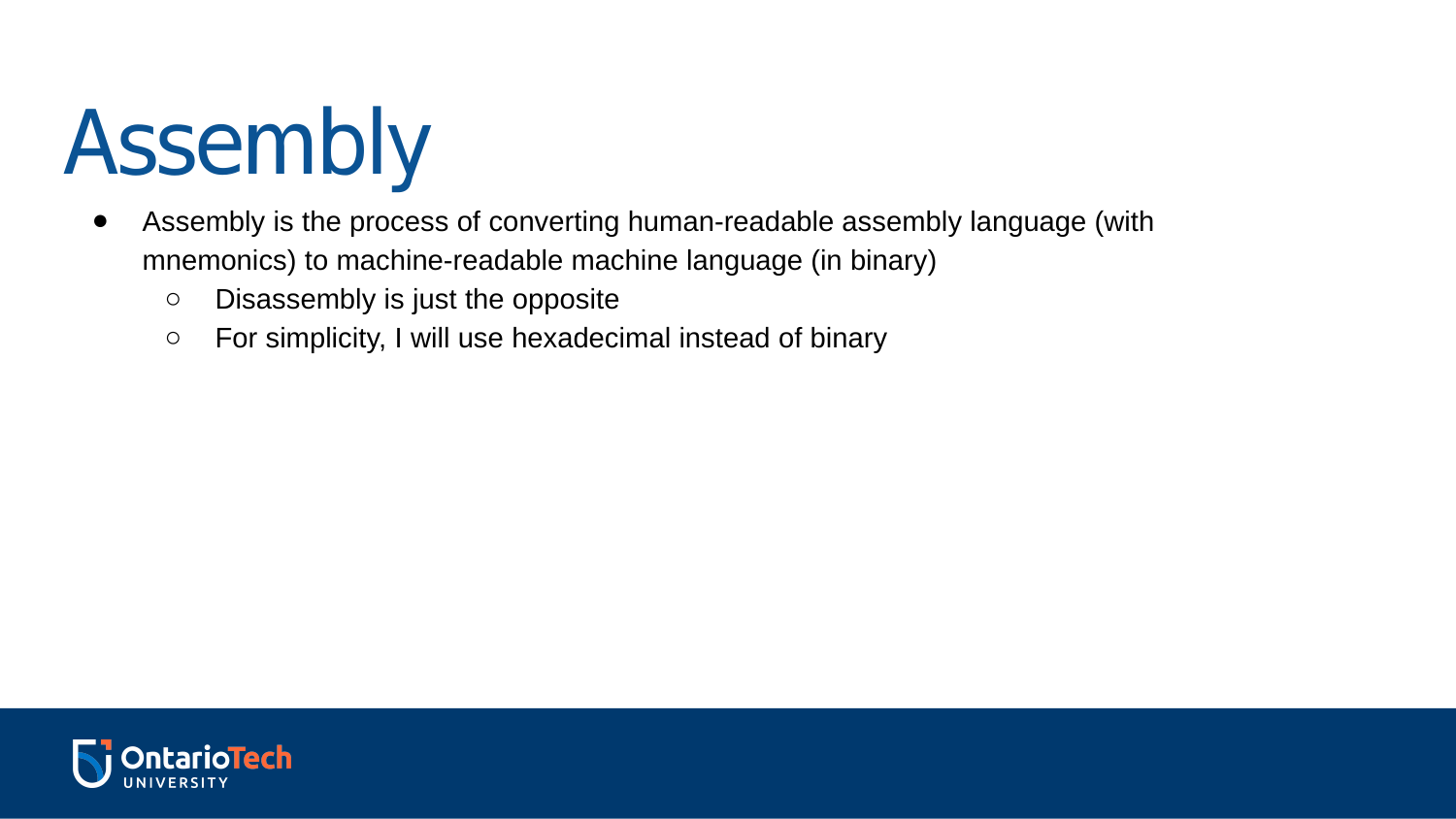

# Assembly
Assembly is the process of converting human-readable assembly language (with mnemonics) to machine-readable machine language (in binary)
Disassembly is just the opposite
For simplicity, I will use hexadecimal instead of binary